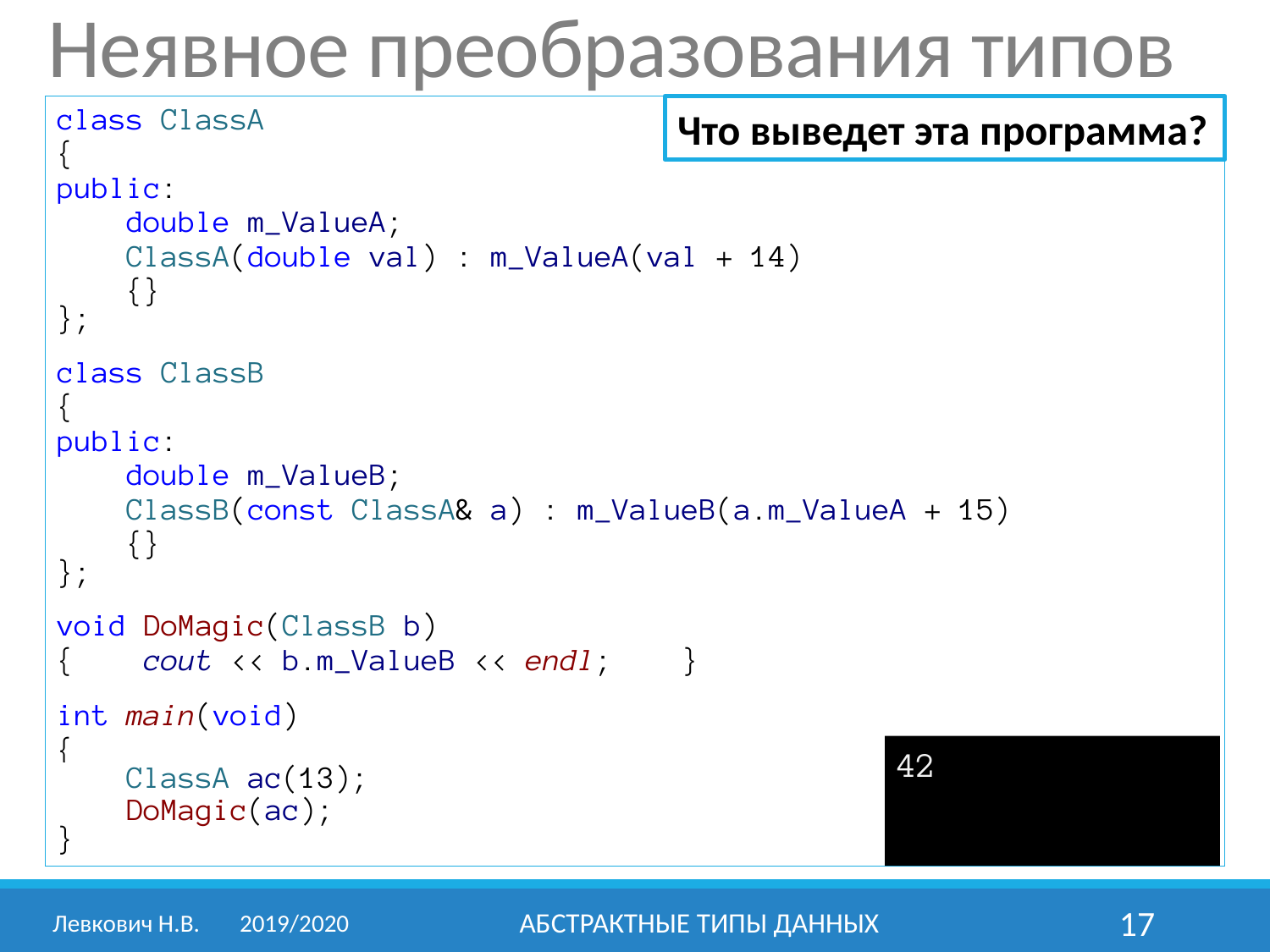

# Неявное преобразования типов
class ClassA
{
public:
    double m_ValueA;
    ClassA(double val) : m_ValueA(val + 14)
    {}
};
class ClassB
{
public:
    double m_ValueB;
    ClassB(const ClassA& a) : m_ValueB(a.m_ValueA + 15)
    {}
};
void DoMagic(ClassB b)
{    cout << b.m_ValueB << endl;    }
int main(void)
{
    ClassA ac(13);
    DoMagic(ac);
}
Что выведет эта программа?
42
Левкович Н.В.	2019/2020
Абстрактные типы данных
17